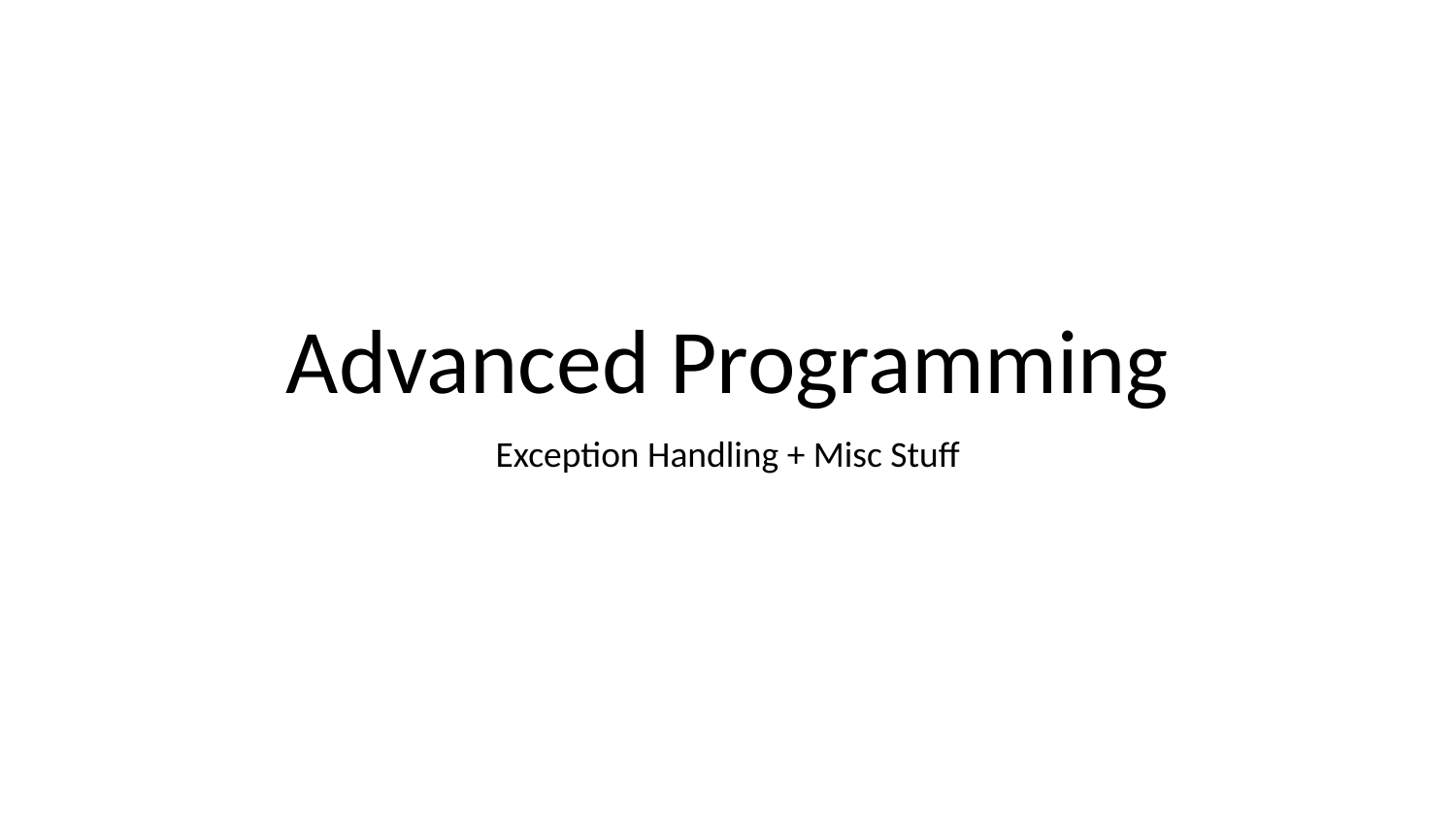

# Advanced Programming
Exception Handling + Misc Stuff